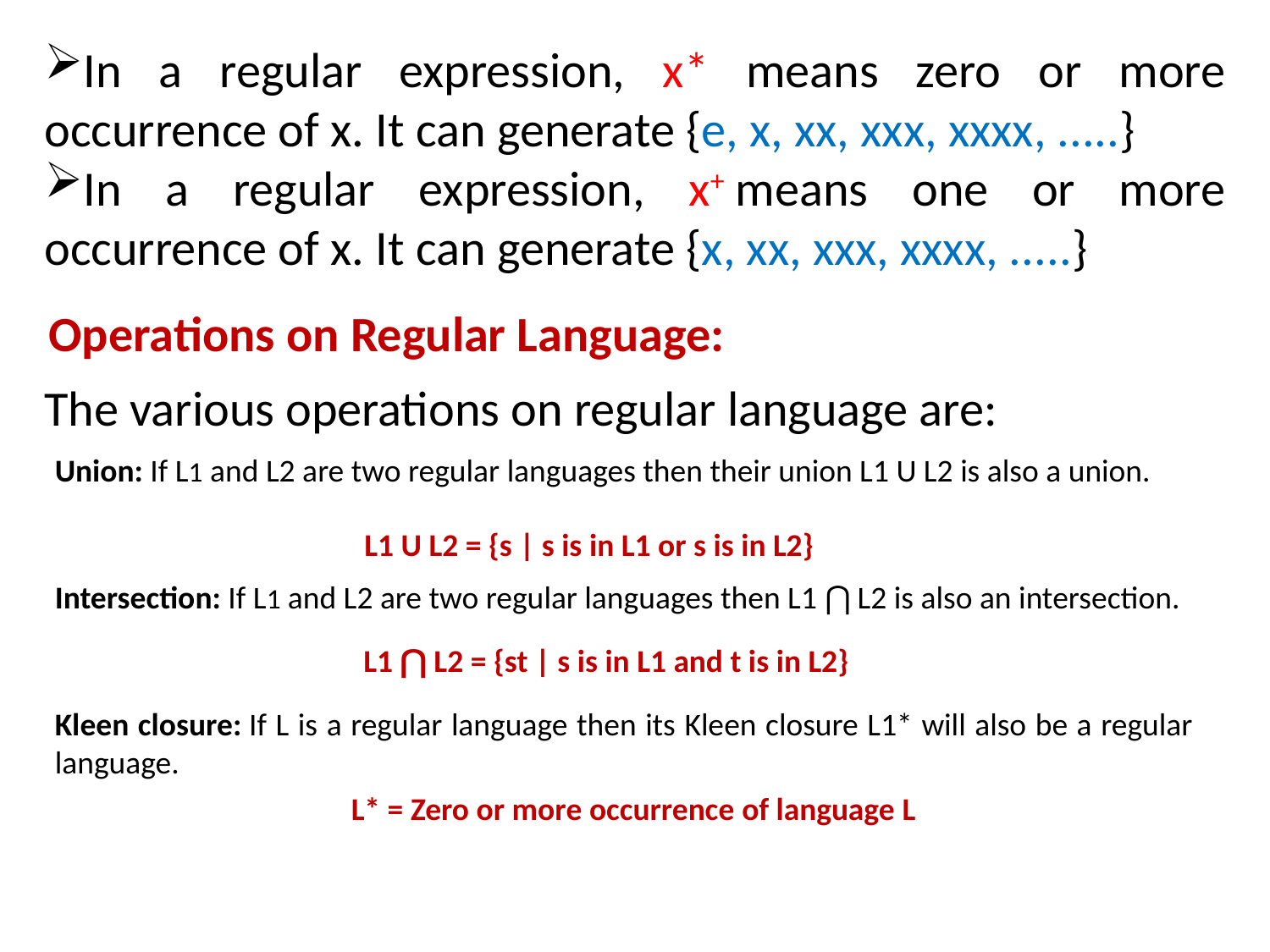

In a regular expression, x* means zero or more occurrence of x. It can generate {e, x, xx, xxx, xxxx, .....}
In a regular expression, x+ means one or more occurrence of x. It can generate {x, xx, xxx, xxxx, .....}
Operations on Regular Language:
The various operations on regular language are:
Union: If L1 and L2 are two regular languages then their union L1 U L2 is also a union.
L1 U L2 = {s | s is in L1 or s is in L2}
Intersection: If L1 and L2 are two regular languages then L1 ⋂ L2 is also an intersection.
L1 ⋂ L2 = {st | s is in L1 and t is in L2}
Kleen closure: If L is a regular language then its Kleen closure L1* will also be a regular language.
L* = Zero or more occurrence of language L